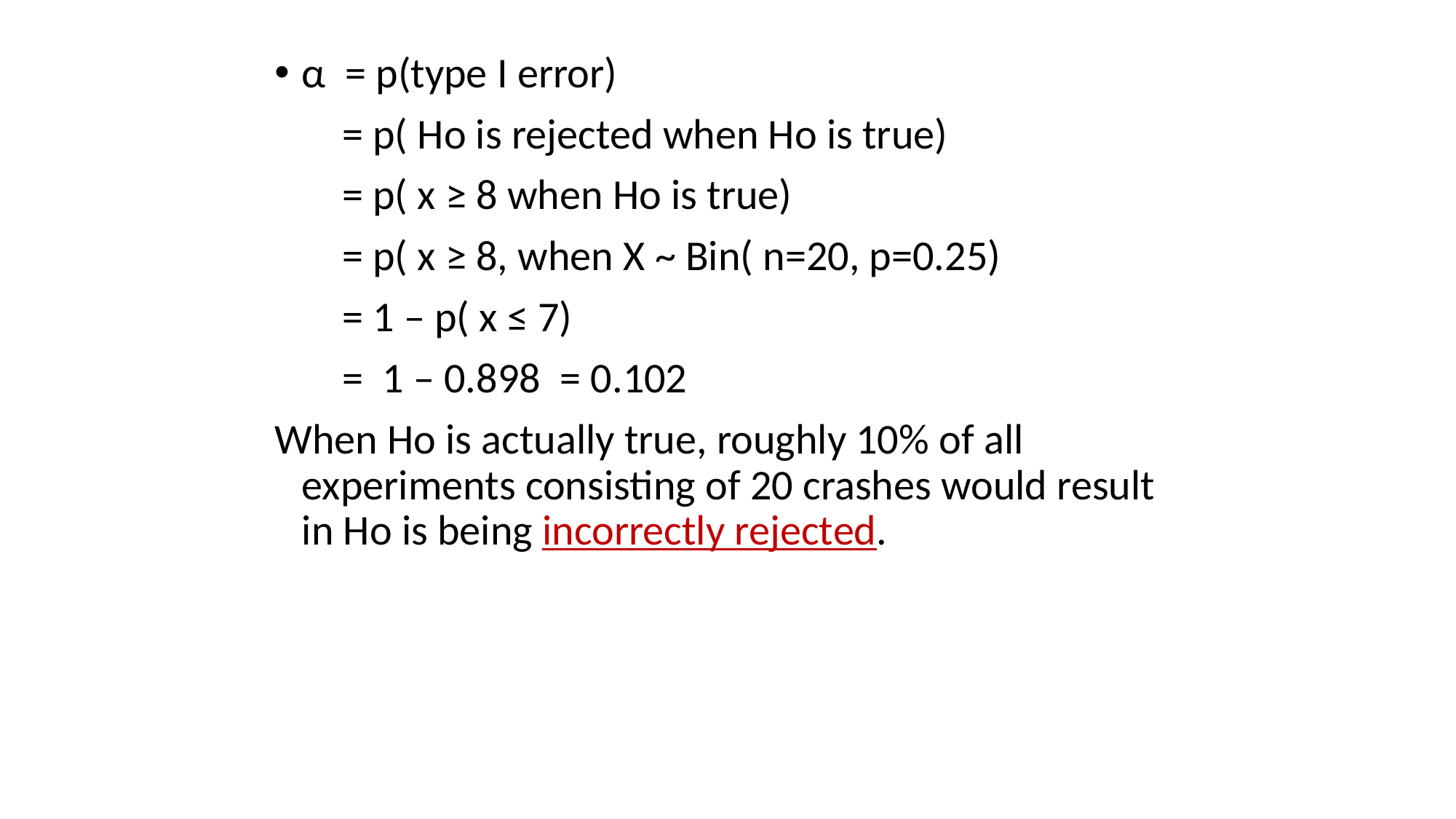

α  = p(type I error)
       = p( Ho is rejected when Ho is true)
       = p( x ≥ 8 when Ho is true)
       = p( x ≥ 8, when X ~ Bin( n=20, p=0.25)
       = 1 – p( x ≤ 7)
       =  1 – 0.898  = 0.102
When Ho is actually true, roughly 10% of all experiments consisting of 20 crashes would result in Ho is being incorrectly rejected.